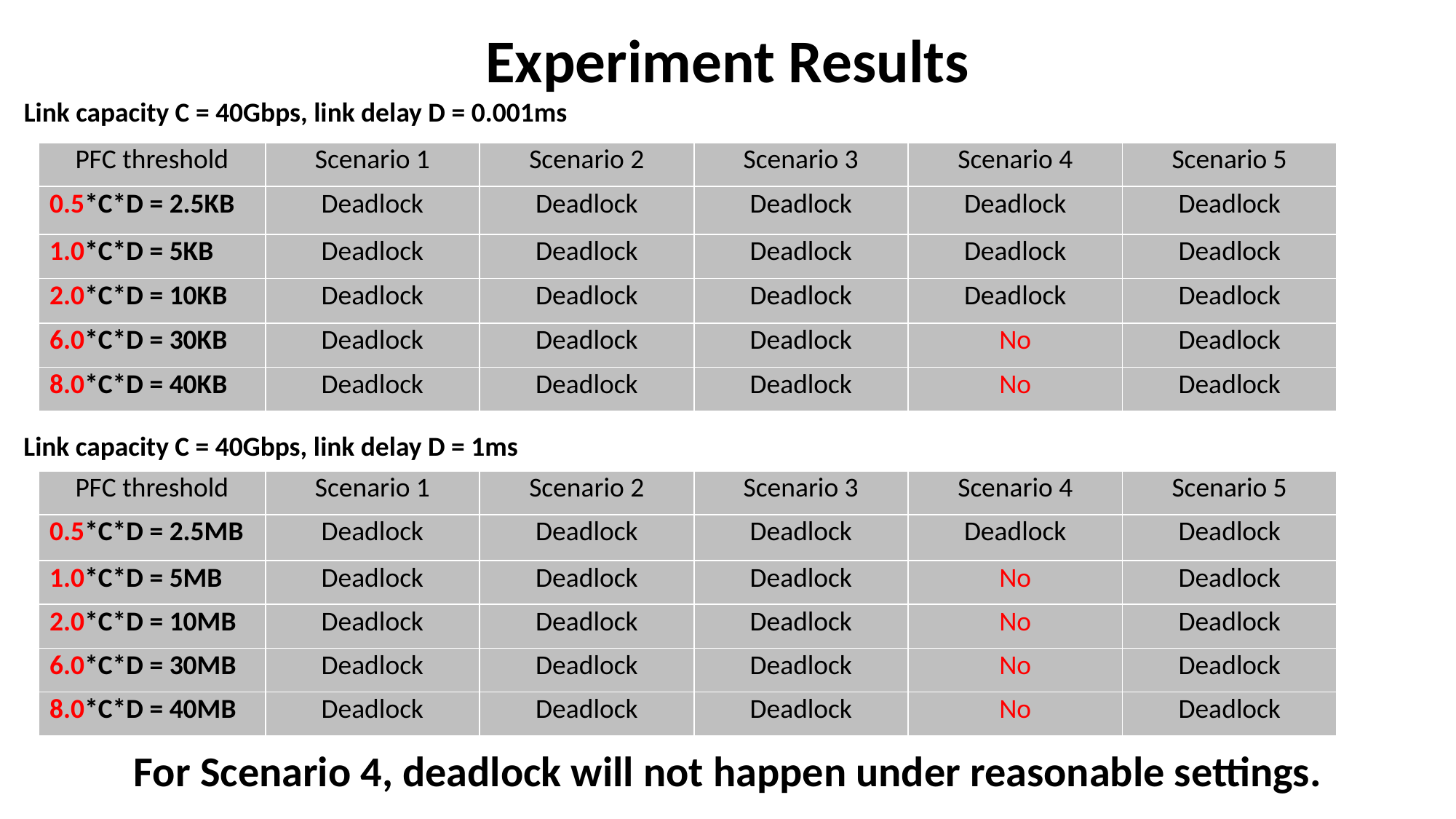

Experiment Results
Link capacity C = 40Gbps, link delay D = 0.001ms
| PFC threshold | Scenario 1 | Scenario 2 | Scenario 3 | Scenario 4 | Scenario 5 |
| --- | --- | --- | --- | --- | --- |
| 0.5\*C\*D = 2.5KB | Deadlock | Deadlock | Deadlock | Deadlock | Deadlock |
| 1.0\*C\*D = 5KB | Deadlock | Deadlock | Deadlock | Deadlock | Deadlock |
| 2.0\*C\*D = 10KB | Deadlock | Deadlock | Deadlock | Deadlock | Deadlock |
| 6.0\*C\*D = 30KB | Deadlock | Deadlock | Deadlock | No | Deadlock |
| 8.0\*C\*D = 40KB | Deadlock | Deadlock | Deadlock | No | Deadlock |
Link capacity C = 40Gbps, link delay D = 1ms
| PFC threshold | Scenario 1 | Scenario 2 | Scenario 3 | Scenario 4 | Scenario 5 |
| --- | --- | --- | --- | --- | --- |
| 0.5\*C\*D = 2.5MB | Deadlock | Deadlock | Deadlock | Deadlock | Deadlock |
| 1.0\*C\*D = 5MB | Deadlock | Deadlock | Deadlock | No | Deadlock |
| 2.0\*C\*D = 10MB | Deadlock | Deadlock | Deadlock | No | Deadlock |
| 6.0\*C\*D = 30MB | Deadlock | Deadlock | Deadlock | No | Deadlock |
| 8.0\*C\*D = 40MB | Deadlock | Deadlock | Deadlock | No | Deadlock |
For Scenario 4, deadlock will not happen under reasonable settings.